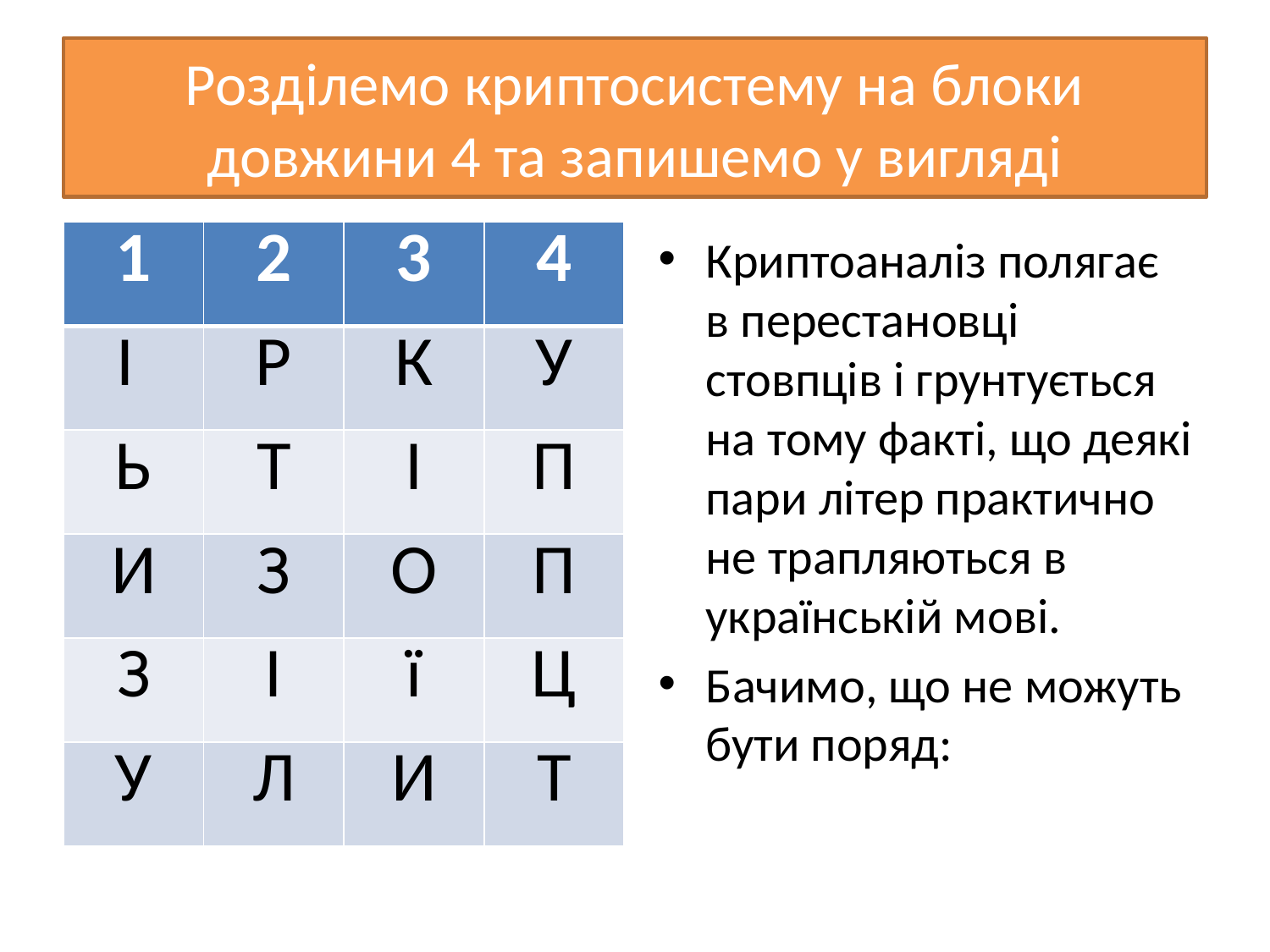

# Розділемо криптосистему на блоки довжини 4 та запишемо у вигляді
| 1 | 2 | 3 | 4 |
| --- | --- | --- | --- |
| І | Р | К | У |
| Ь | Т | І | П |
| И | З | О | П |
| З | І | ї | Ц |
| У | Л | И | Т |
Криптоаналіз полягає в перестановці стовпців і грунтується на тому факті, що деякі пари літер практично не трапляються в українській мові.
Бачимо, що не можуть бути поряд: